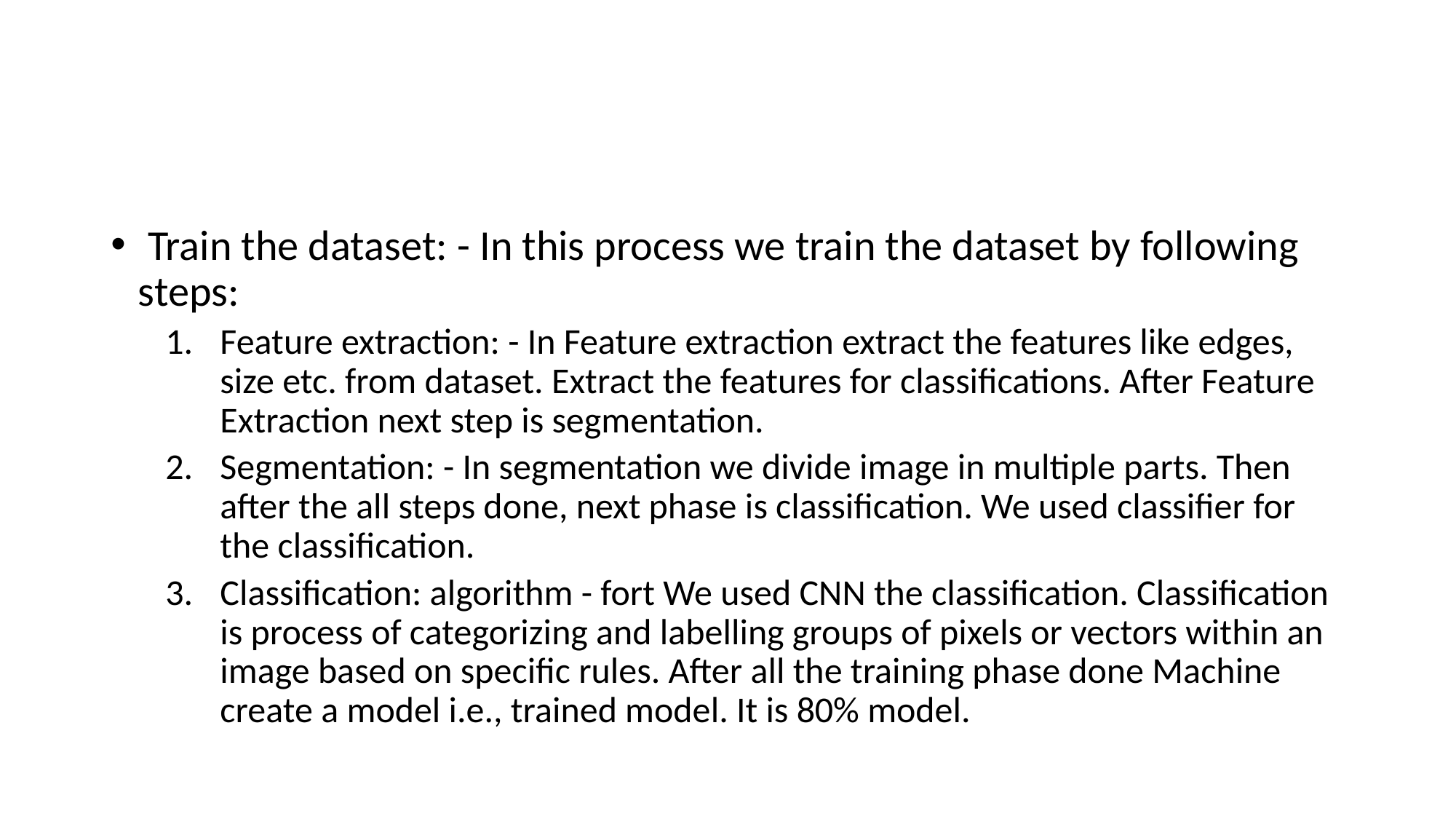

#
 Train the dataset: - In this process we train the dataset by following steps:
Feature extraction: - In Feature extraction extract the features like edges, size etc. from dataset. Extract the features for classifications. After Feature Extraction next step is segmentation.
Segmentation: - In segmentation we divide image in multiple parts. Then after the all steps done, next phase is classification. We used classifier for the classification.
Classification: algorithm - fort We used CNN the classification. Classification is process of categorizing and labelling groups of pixels or vectors within an image based on specific rules. After all the training phase done Machine create a model i.e., trained model. It is 80% model.